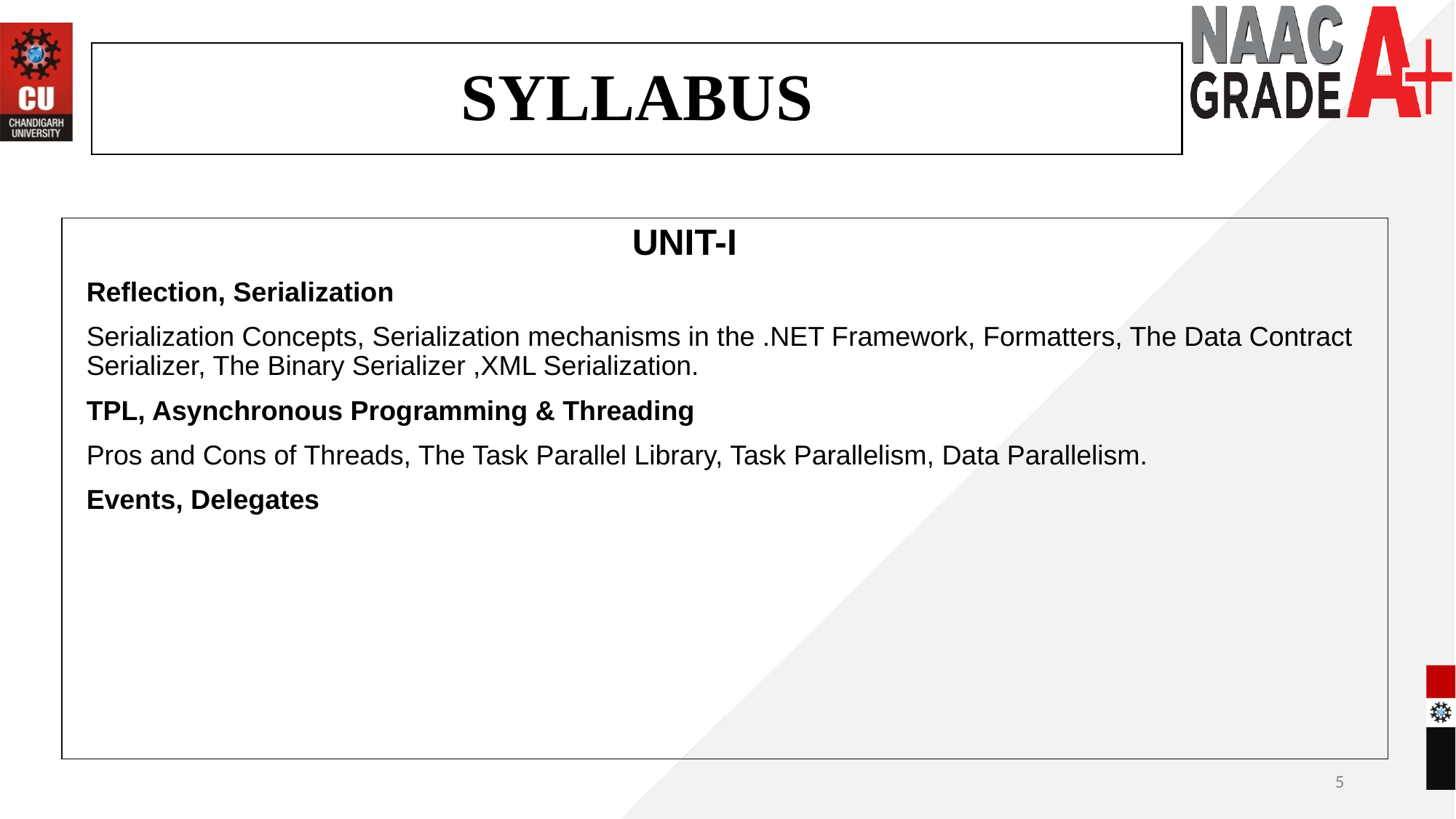

# SYLLABUS
					UNIT-I
Reflection, Serialization
Serialization Concepts, Serialization mechanisms in the .NET Framework, Formatters, The Data Contract Serializer, The Binary Serializer ,XML Serialization.
TPL, Asynchronous Programming & Threading
Pros and Cons of Threads, The Task Parallel Library, Task Parallelism, Data Parallelism.
Events, Delegates
5